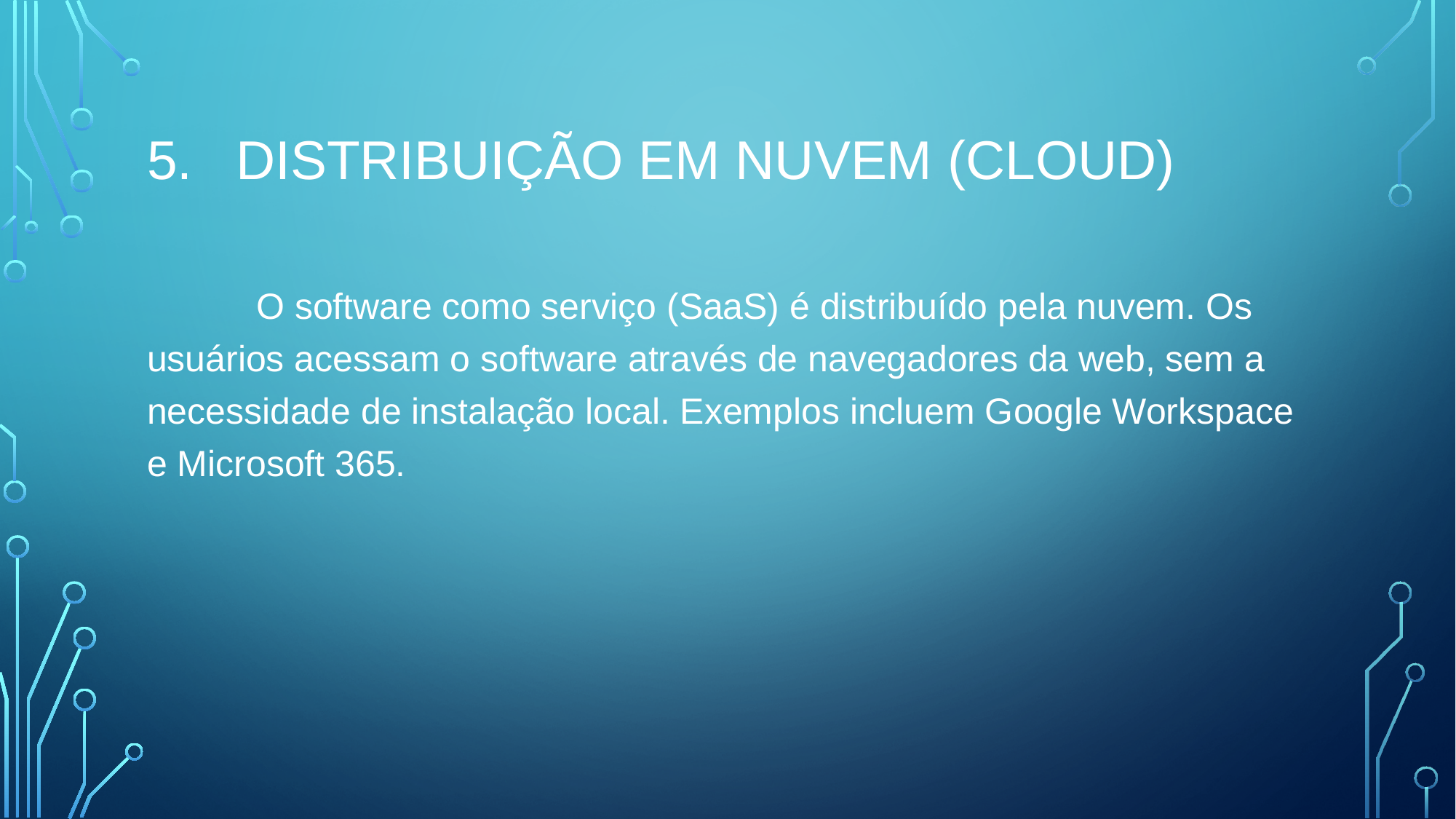

# Distribuição em Nuvem (Cloud)
	O software como serviço (SaaS) é distribuído pela nuvem. Os usuários acessam o software através de navegadores da web, sem a necessidade de instalação local. Exemplos incluem Google Workspace e Microsoft 365.